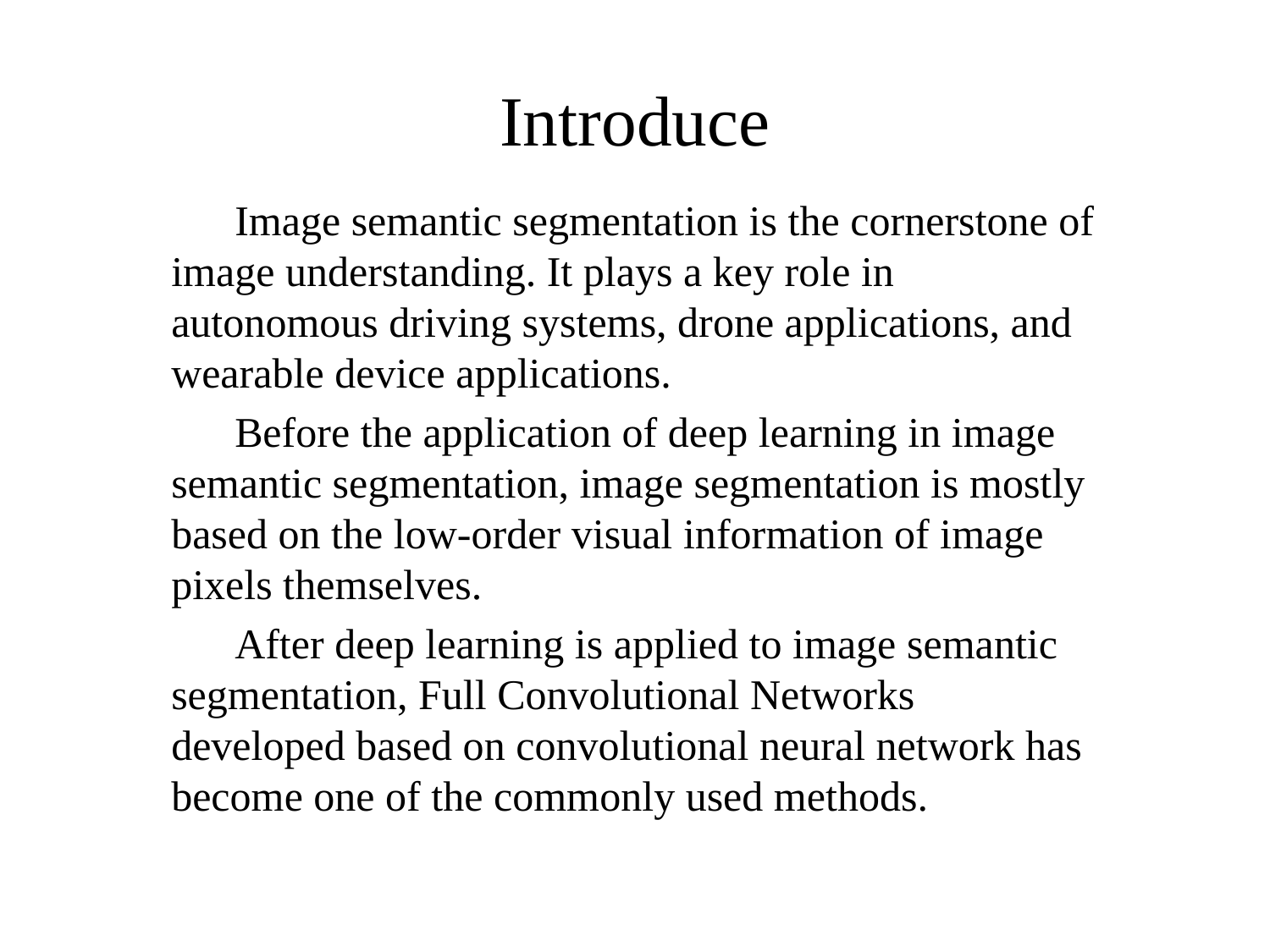

# Introduce
      Image semantic segmentation is the cornerstone of image understanding. It plays a key role in autonomous driving systems, drone applications, and wearable device applications.
      Before the application of deep learning in image semantic segmentation, image segmentation is mostly based on the low-order visual information of image pixels themselves.
      After deep learning is applied to image semantic segmentation, Full Convolutional Networks  developed based on convolutional neural network has become one of the commonly used methods.